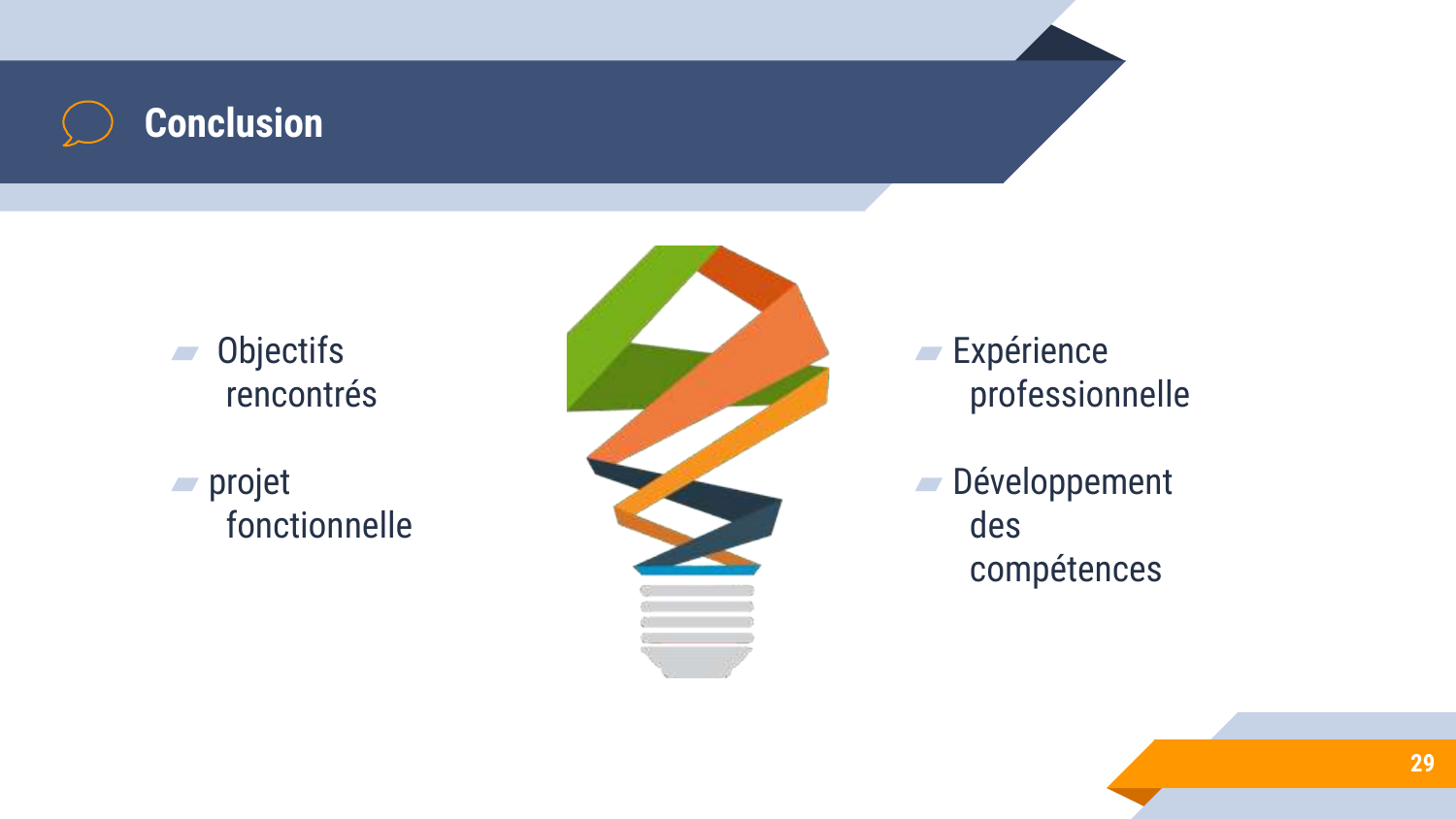

# Conclusion

▰ Objectifs
rencontrés
▰ Expérience  professionnelle
▰ projet  fonctionnelle
▰ Développement  des compétences
29